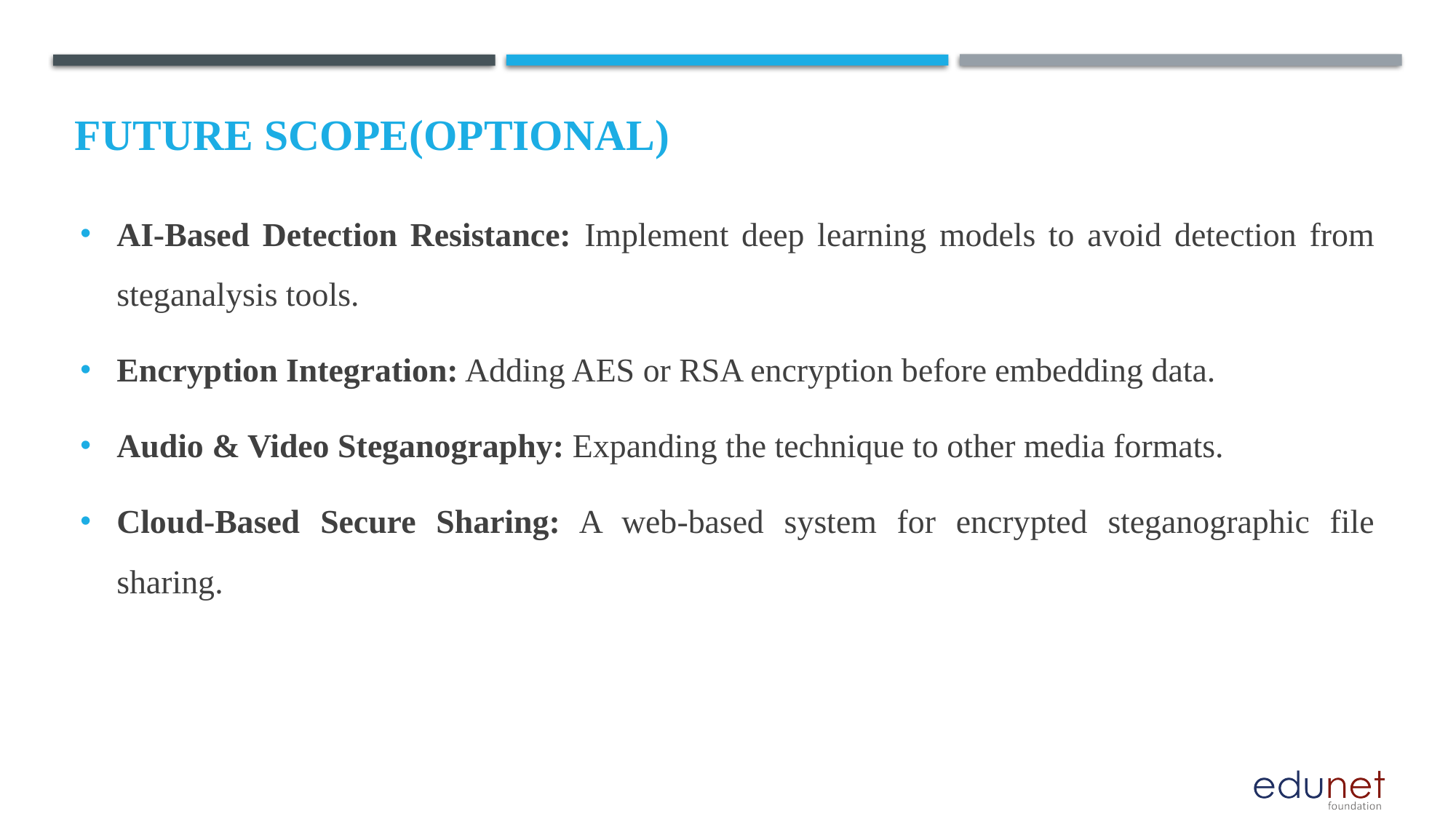

Future scope(optional)
AI-Based Detection Resistance: Implement deep learning models to avoid detection from steganalysis tools.
Encryption Integration: Adding AES or RSA encryption before embedding data.
Audio & Video Steganography: Expanding the technique to other media formats.
Cloud-Based Secure Sharing: A web-based system for encrypted steganographic file sharing.